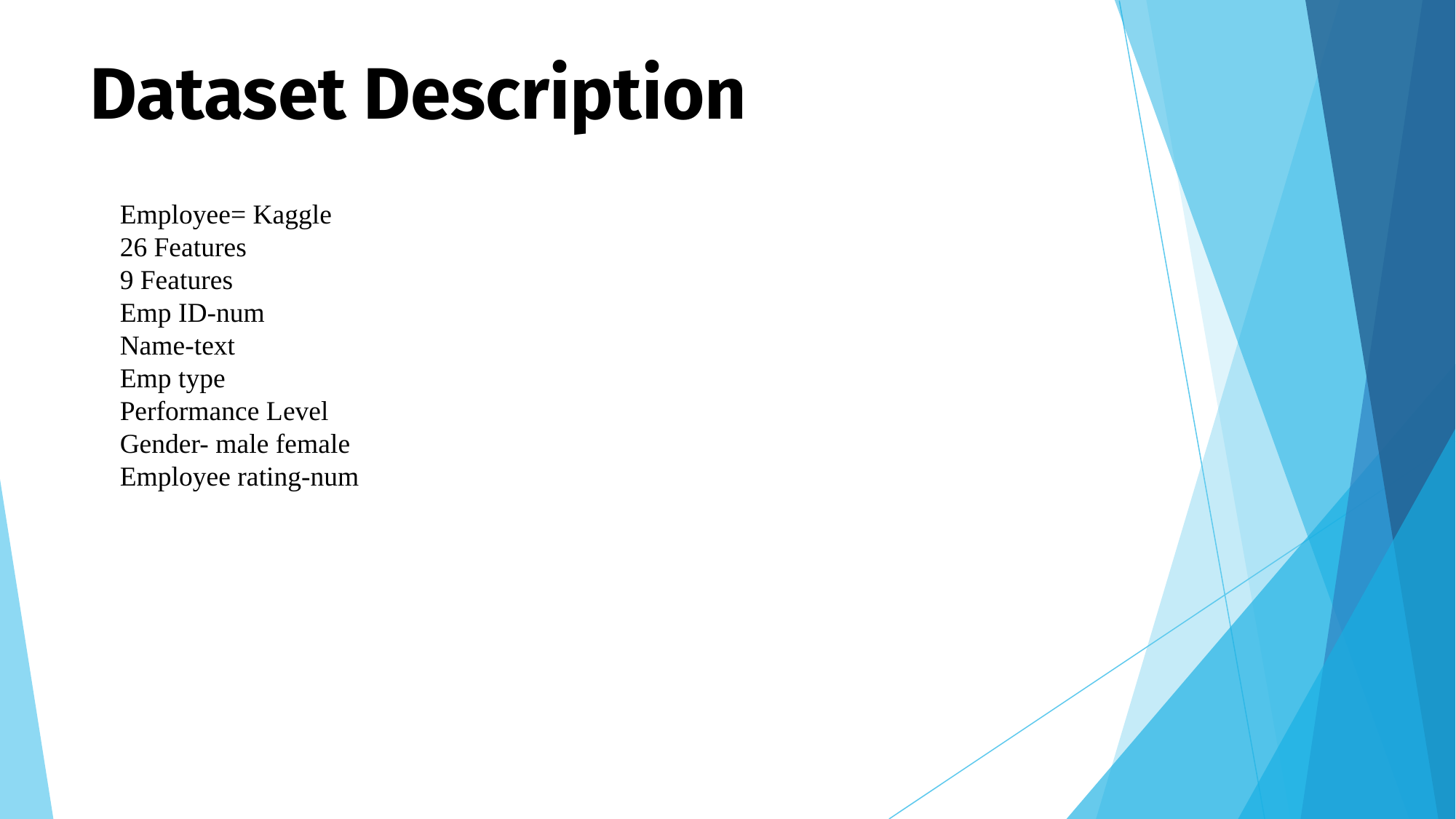

# Dataset Description
Employee= Kaggle
26 Features
9 Features
Emp ID-num
Name-text
Emp type
Performance Level
Gender- male female
Employee rating-num